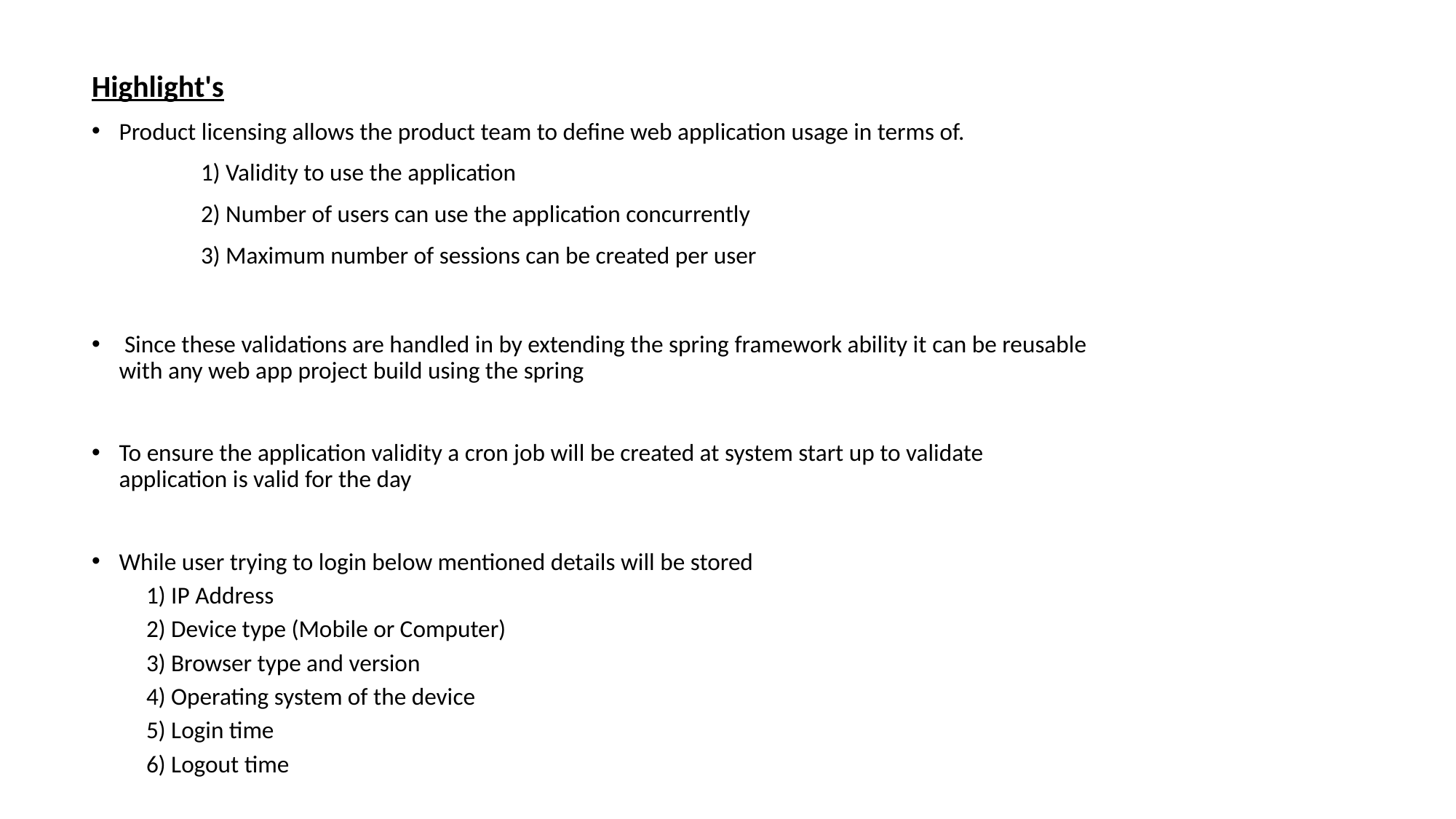

Highlight's
Product licensing allows the product team to define web application usage in terms of.
	1) Validity to use the application
	2) Number of users can use the application concurrently
	3) Maximum number of sessions can be created per user

 Since these validations are handled in by extending the spring framework ability it can be reusable with any web app project build using the spring

To ensure the application validity a cron job will be created at system start up to validate application is valid for the day

While user trying to login below mentioned details will be stored
1) IP Address
2) Device type (Mobile or Computer)
3) Browser type and version
4) Operating system of the device
5) Login time
6) Logout time